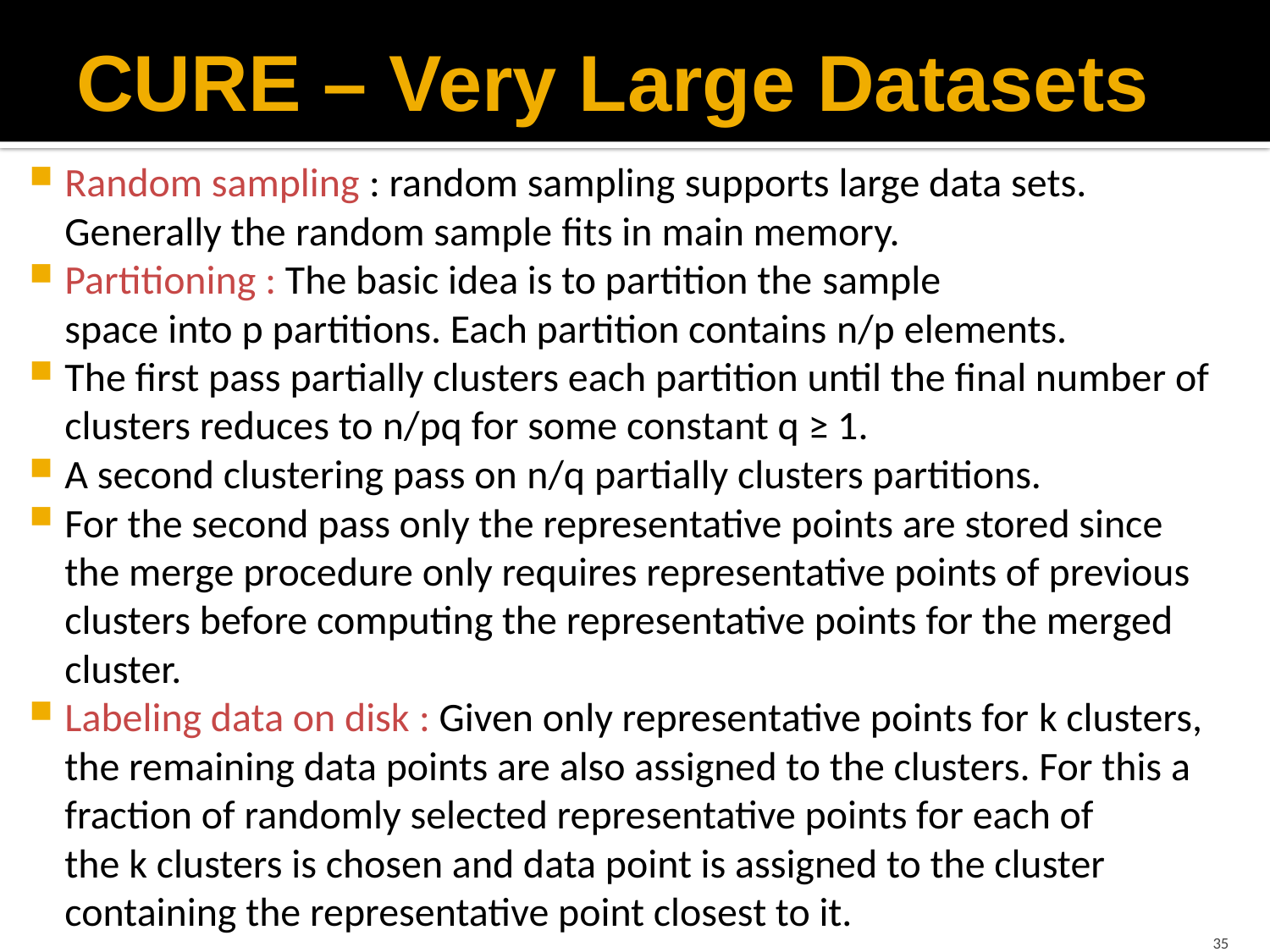

# CURE – Very Large Datasets
Random sampling : random sampling supports large data sets. Generally the random sample fits in main memory.
Partitioning : The basic idea is to partition the sample space into p partitions. Each partition contains n/p elements.
The first pass partially clusters each partition until the final number of clusters reduces to n/pq for some constant q ≥ 1.
A second clustering pass on n/q partially clusters partitions.
For the second pass only the representative points are stored since the merge procedure only requires representative points of previous clusters before computing the representative points for the merged cluster.
Labeling data on disk : Given only representative points for k clusters, the remaining data points are also assigned to the clusters. For this a fraction of randomly selected representative points for each of the k clusters is chosen and data point is assigned to the cluster containing the representative point closest to it.

35